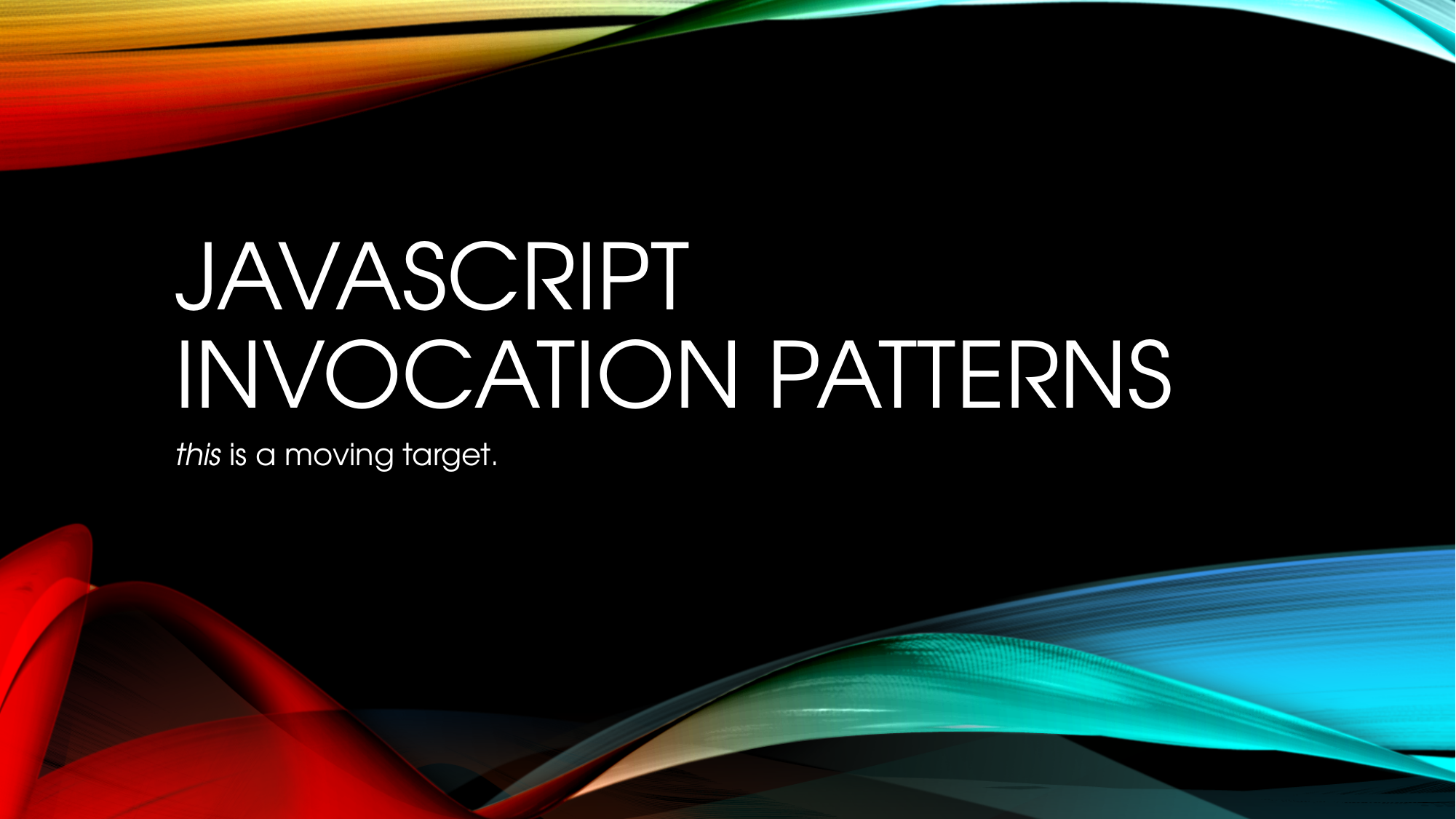

# JavaScript Invocation Patterns
this is a moving target.